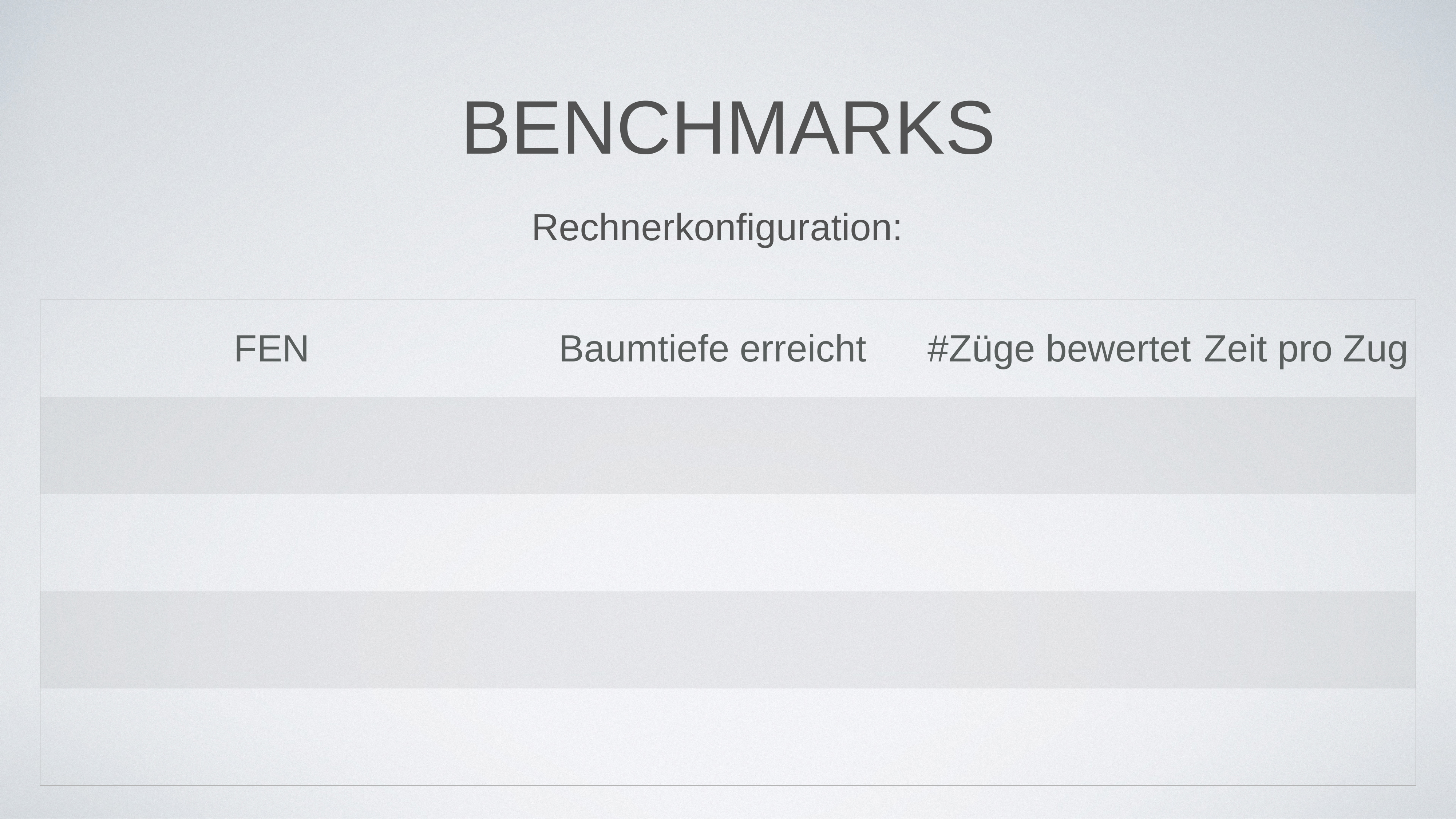

# Benchmarks
Rechnerkonfiguration:
| FEN | Baumtiefe erreicht | #Züge bewertet | Zeit pro Zug |
| --- | --- | --- | --- |
|  |  |  |  |
|  |  |  |  |
|  |  |  |  |
|  |  |  |  |